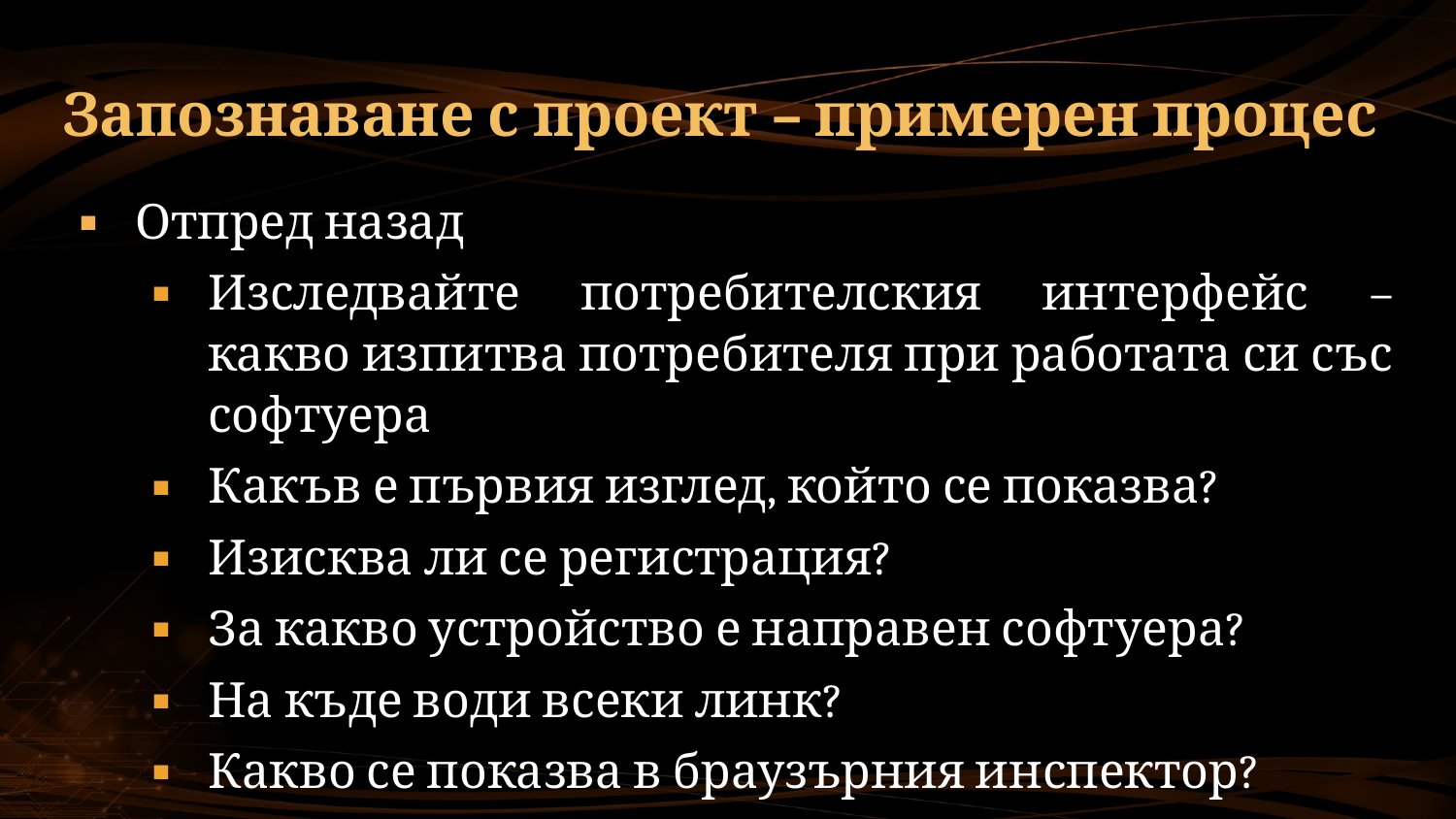

# Запознаване с проект – примерен процес
Отпред назад
Изследвайте потребителския интерфейс – какво изпитва потребителя при работата си със софтуера
Какъв е първия изглед, който се показва?
Изисква ли се регистрация?
За какво устройство е направен софтуера?
На къде води всеки линк?
Какво се показва в браузърния инспектор?